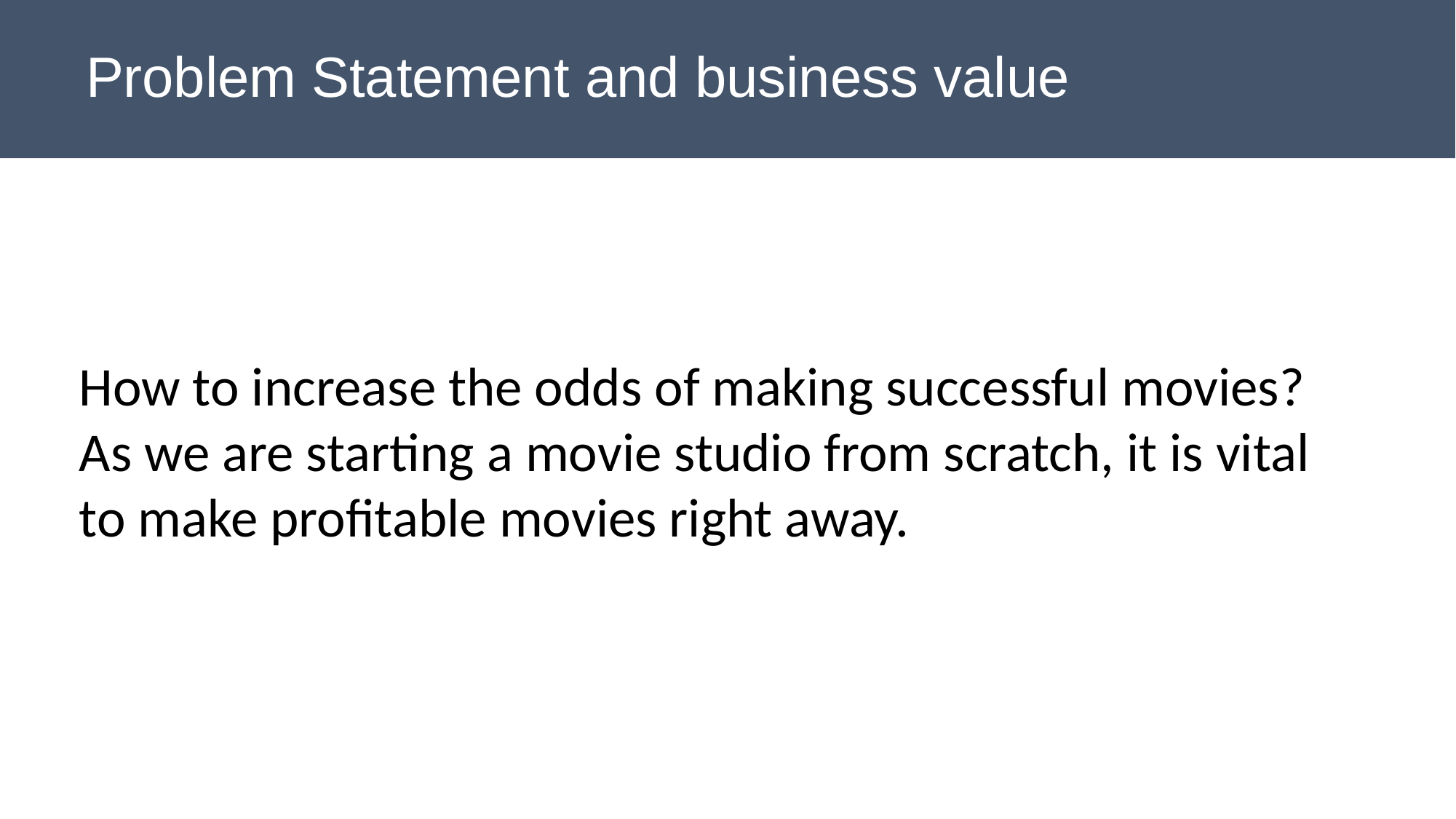

Problem Statement and business value
How to increase the odds of making successful movies?
As we are starting a movie studio from scratch, it is vital to make profitable movies right away.